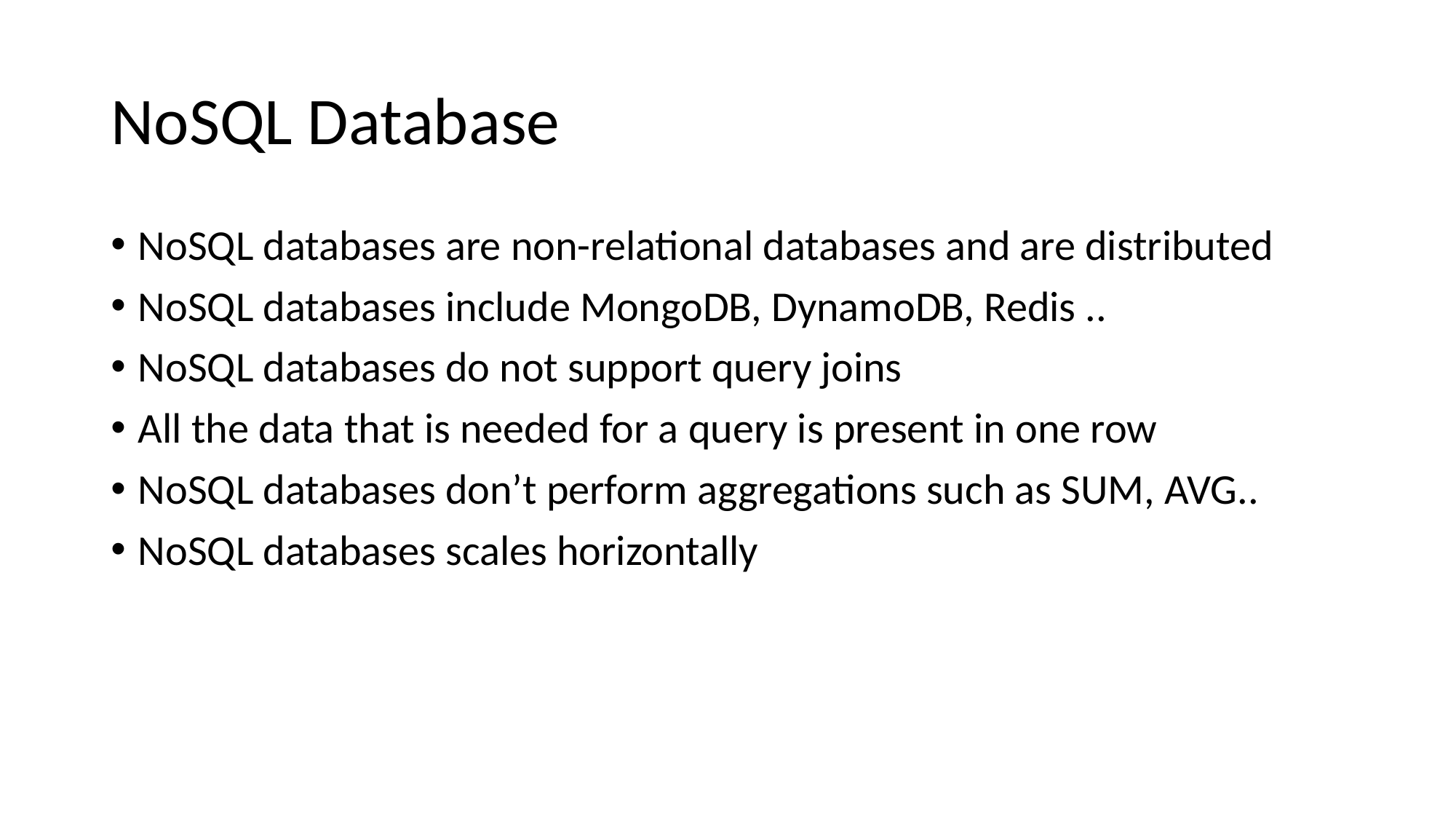

# NoSQL Database
NoSQL databases are non-relational databases and are distributed
NoSQL databases include MongoDB, DynamoDB, Redis ..
NoSQL databases do not support query joins
All the data that is needed for a query is present in one row
NoSQL databases don’t perform aggregations such as SUM, AVG..
NoSQL databases scales horizontally